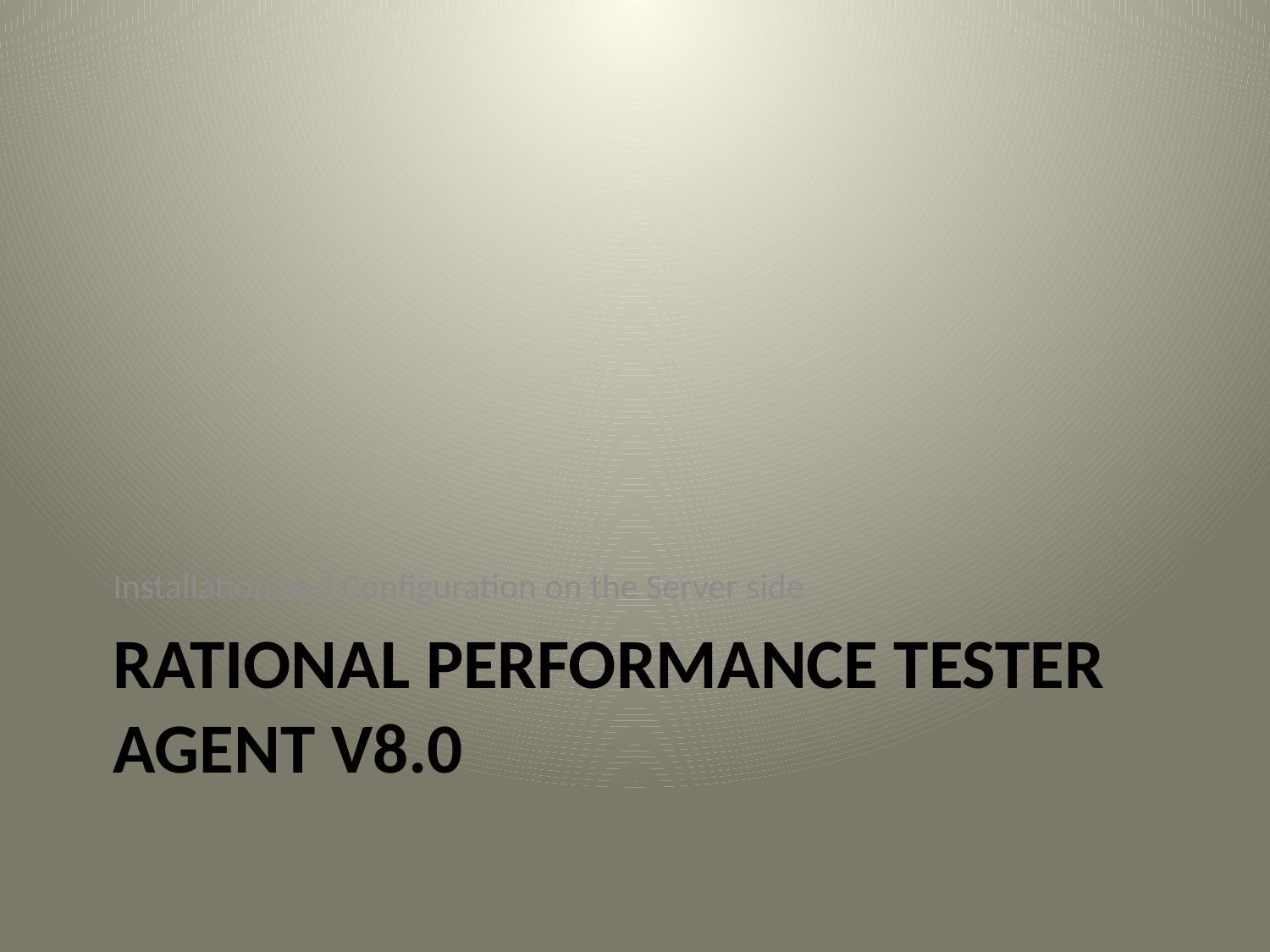

Installation and Configuration on the Server side
# Rational Performance Tester Agent v8.0